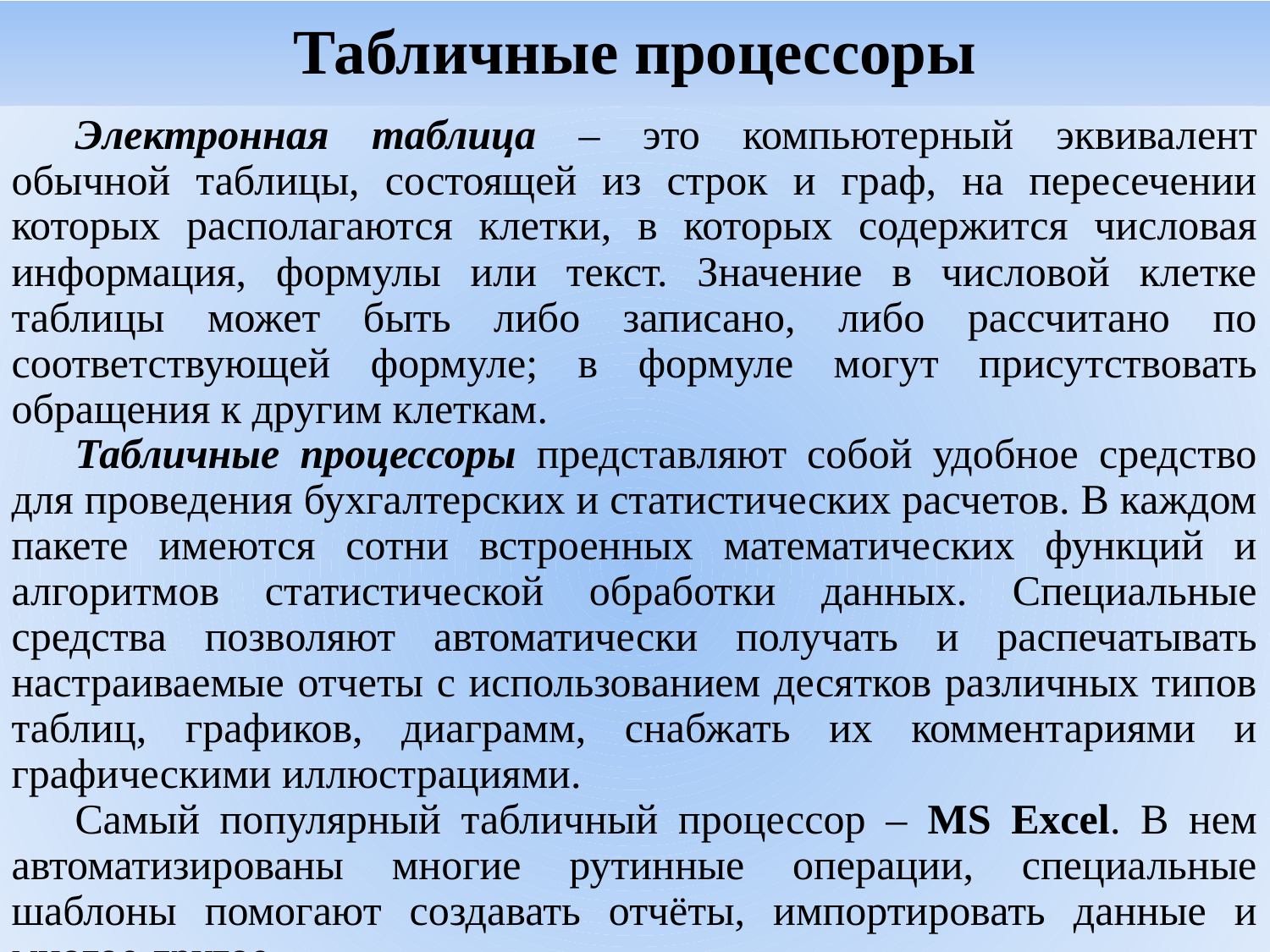

# Табличные процессоры
Электронная таблица – это компьютерный эквивалент обычной таблицы, состоящей из строк и граф, на пересечении которых располагаются клетки, в которых содержится числовая информация, формулы или текст. Значение в числовой клетке таблицы может быть либо записано, либо рассчитано по соответствующей формуле; в формуле могут присутствовать обращения к другим клеткам.
Табличные процессоры представляют собой удобное средство для проведения бухгалтерских и статистических расчетов. В каждом пакете имеются сотни встроенных математических функций и алгоритмов статистической обработки данных. Специальные средства позволяют автоматически получать и распечатывать настраиваемые отчеты с использованием десятков различных типов таблиц, графиков, диаграмм, снабжать их комментариями и графическими иллюстрациями.
Самый популярный табличный процессор – MS Excel. В нем автоматизированы многие рутинные операции, специальные шаблоны помогают создавать отчёты, импортировать данные и многое другое.